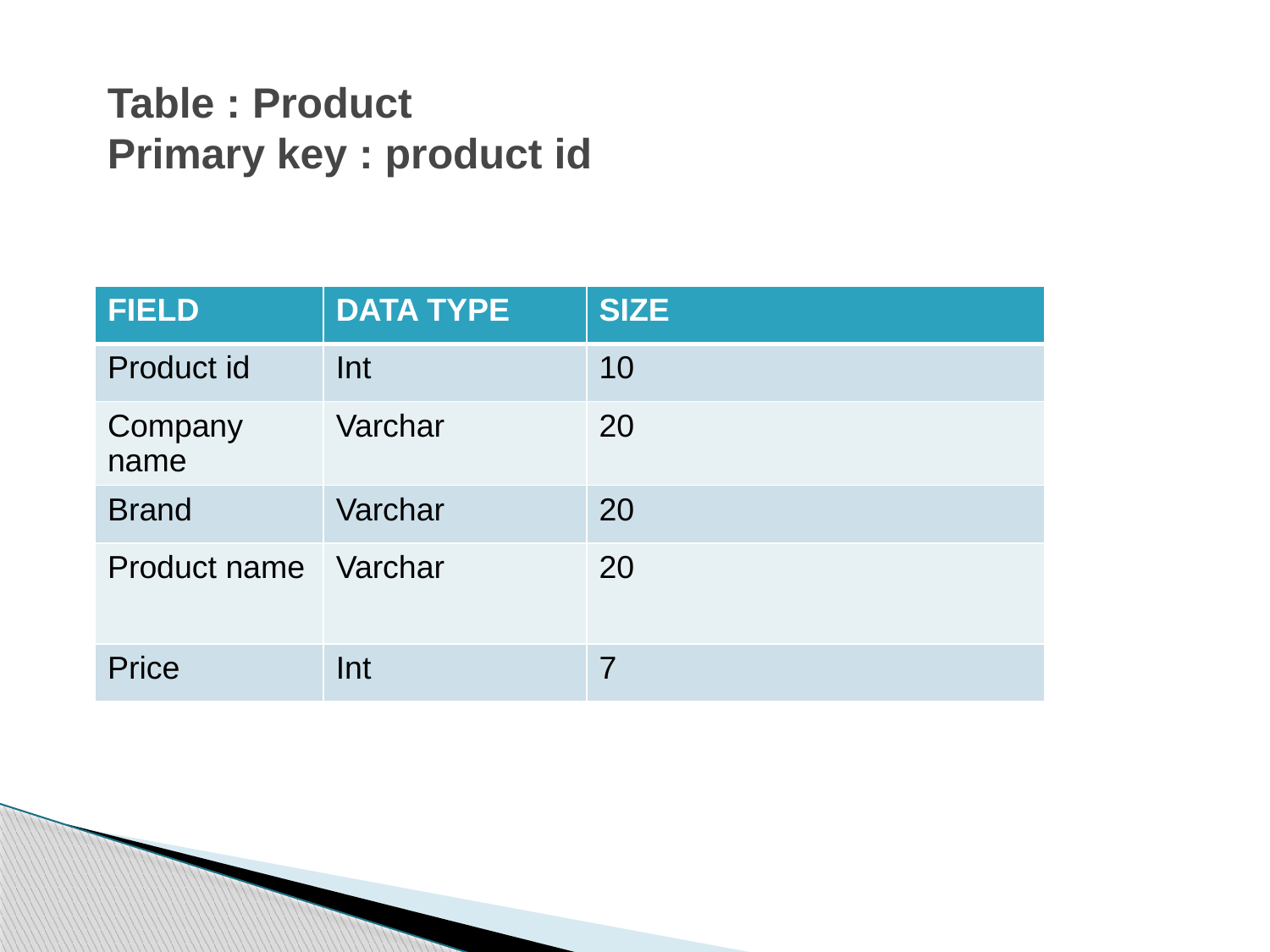

# Table : Product Primary key : product id
| FIELD | DATA TYPE | SIZE |
| --- | --- | --- |
| Product id | Int | 10 |
| Company name | Varchar | 20 |
| Brand | Varchar | 20 |
| Product name | Varchar | 20 |
| Price | Int | 7 |